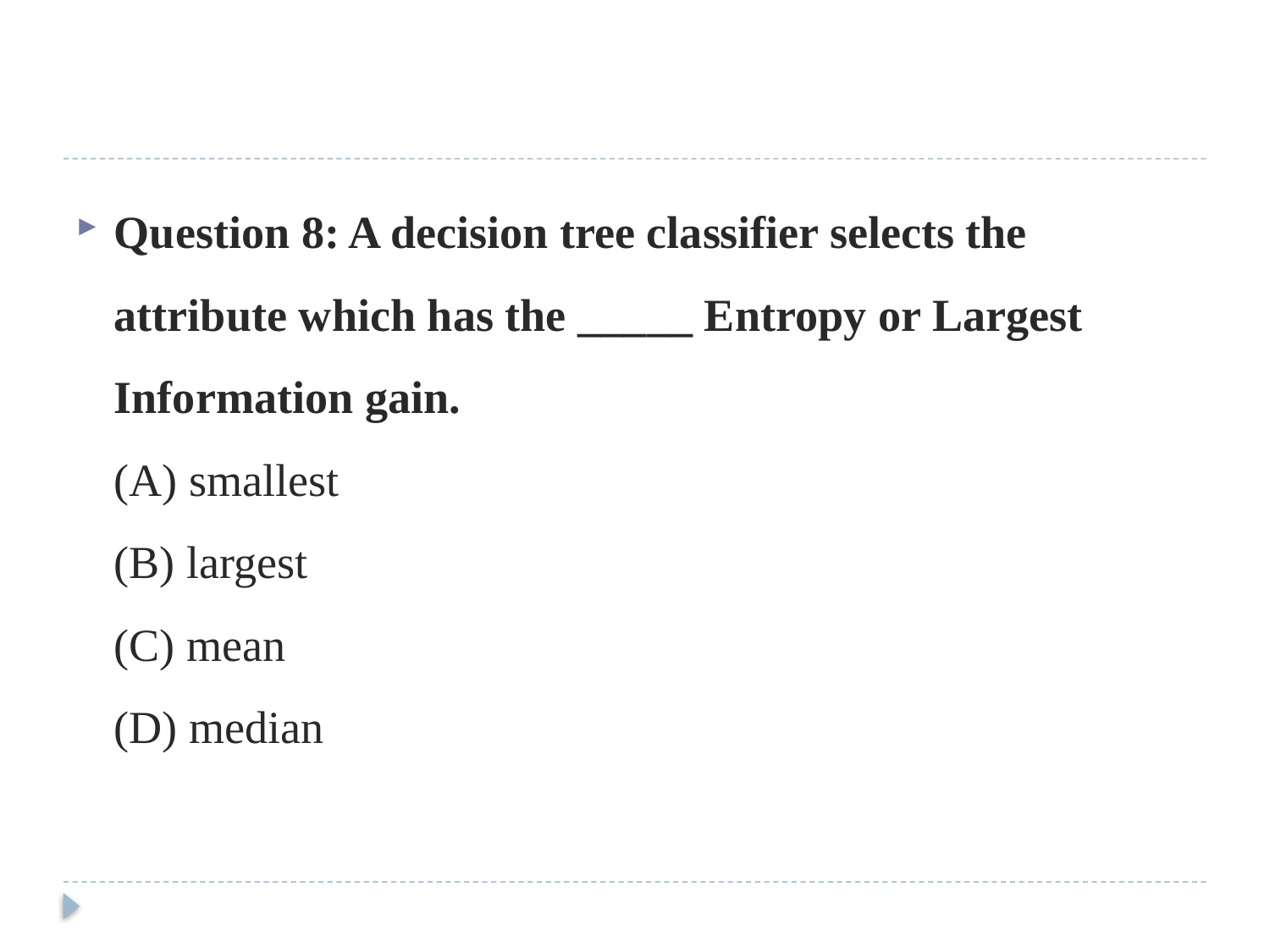

#
Question 8: A decision tree classifier selects the attribute which has the _____ Entropy or Largest Information gain.
(A) smallest
(B) largest
(C) mean
(D) median